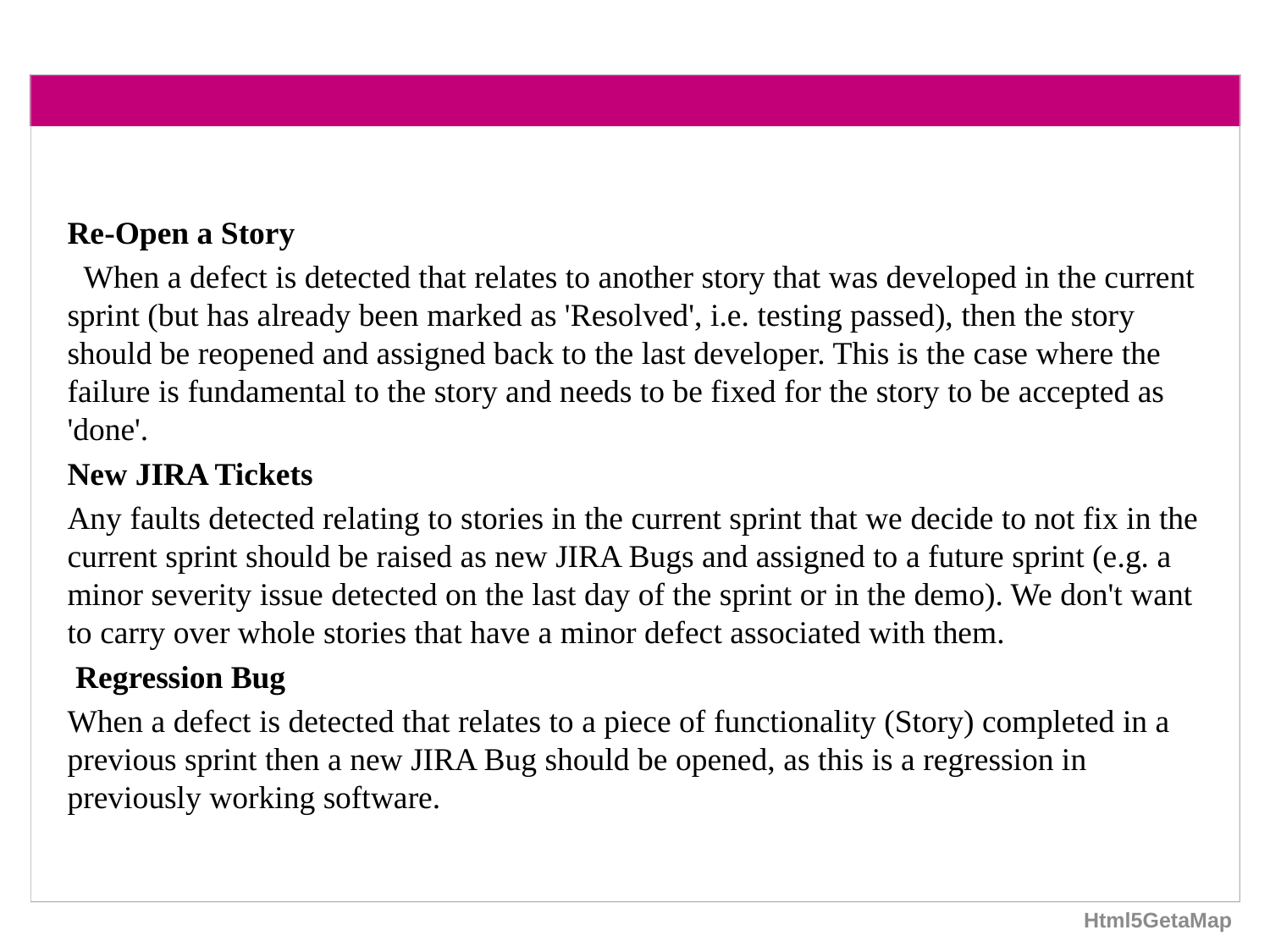

Re-Open a Story
  When a defect is detected that relates to another story that was developed in the current sprint (but has already been marked as 'Resolved', i.e. testing passed), then the story should be reopened and assigned back to the last developer. This is the case where the failure is fundamental to the story and needs to be fixed for the story to be accepted as 'done'.
New JIRA Tickets
Any faults detected relating to stories in the current sprint that we decide to not fix in the current sprint should be raised as new JIRA Bugs and assigned to a future sprint (e.g. a minor severity issue detected on the last day of the sprint or in the demo). We don't want to carry over whole stories that have a minor defect associated with them.
 Regression Bug
When a defect is detected that relates to a piece of functionality (Story) completed in a previous sprint then a new JIRA Bug should be opened, as this is a regression in previously working software.

Html5GetaMap